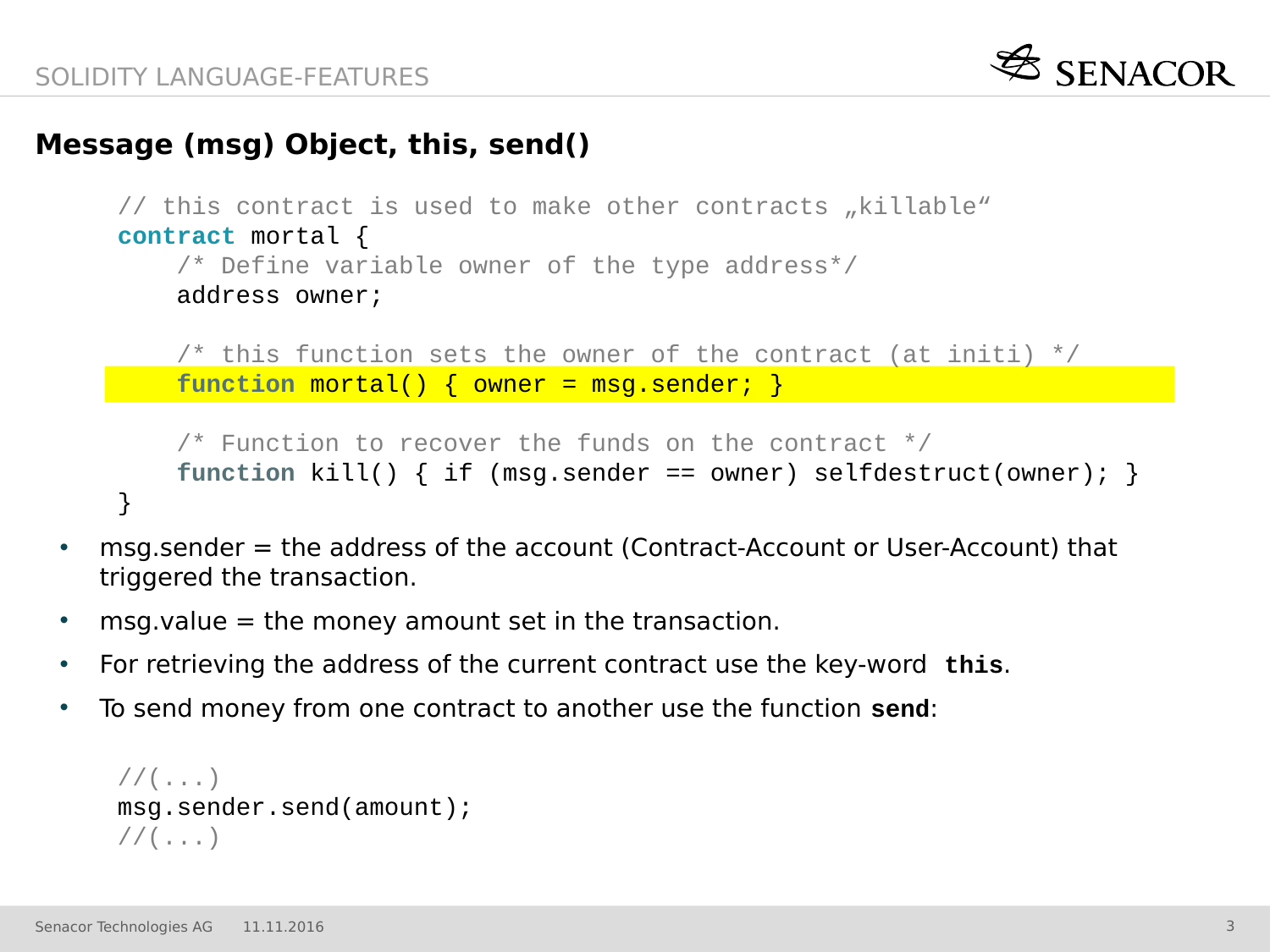

Solidity Language-features

// this contract is used to make other contracts „killable“
contract mortal {
    /* Define variable owner of the type address*/
    address owner;

    /* this function sets the owner of the contract (at initi) */
    function mortal() { owner = msg.sender; }

    /* Function to recover the funds on the contract */
    function kill() { if (msg.sender == owner) selfdestruct(owner); }
}

# Message (msg) Object, this, send()

msg.sender = the address of the account (Contract-Account or User-Account) that triggered the transaction.
msg.value = the money amount set in the transaction.
For retrieving the address of the current contract use the key-word  this.
To send money from one contract to another use the function send:

//(...)
msg.sender.send(amount);
//(...)
11.11.2016
3